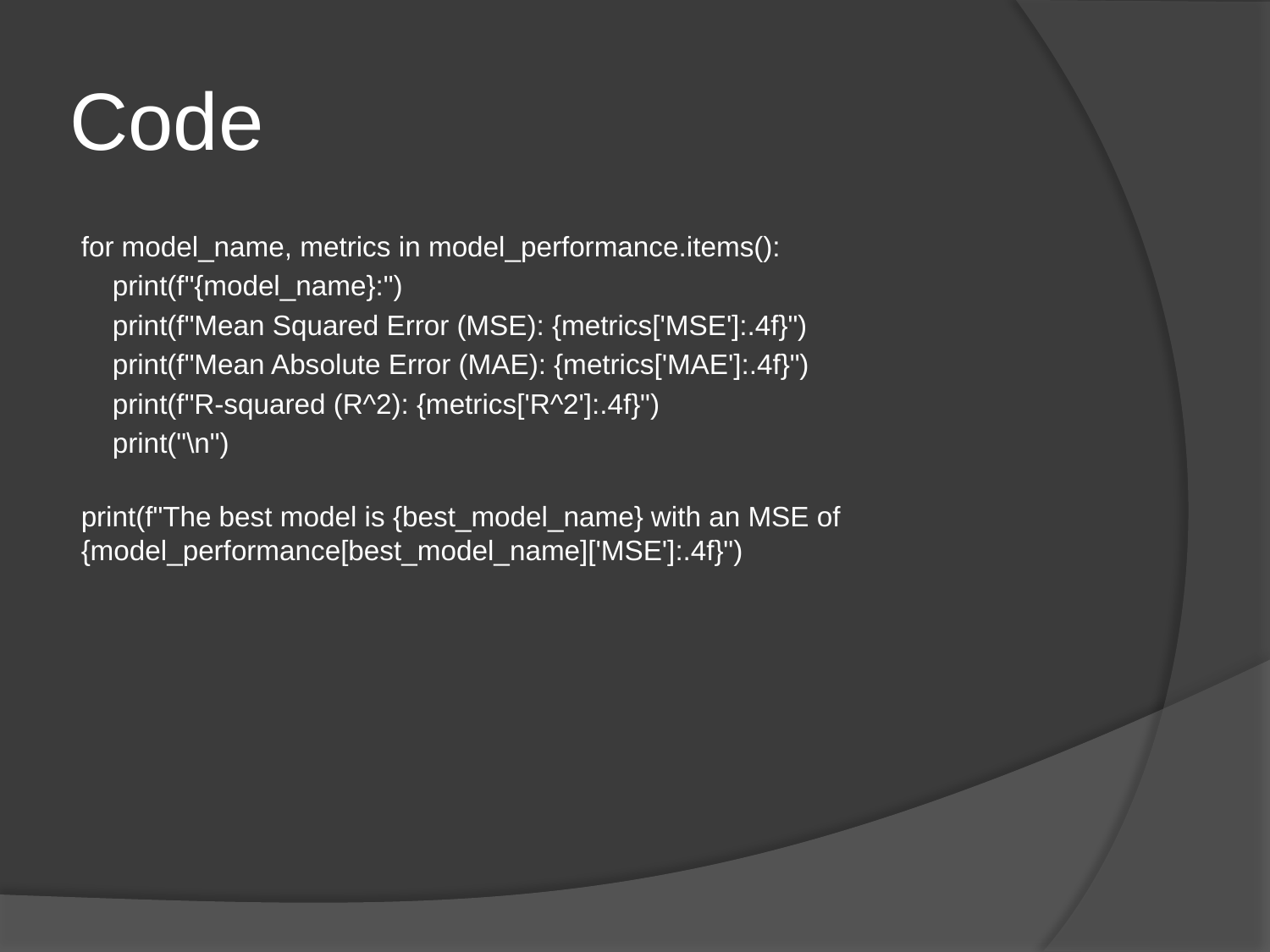

# Code
for model_name, metrics in model_performance.items():
    print(f"{model_name}:")
    print(f"Mean Squared Error (MSE): {metrics['MSE']:.4f}")
    print(f"Mean Absolute Error (MAE): {metrics['MAE']:.4f}")
    print(f"R-squared (R^2): {metrics['R^2']:.4f}")
    print("\n")
print(f"The best model is {best_model_name} with an MSE of {model_performance[best_model_name]['MSE']:.4f}")